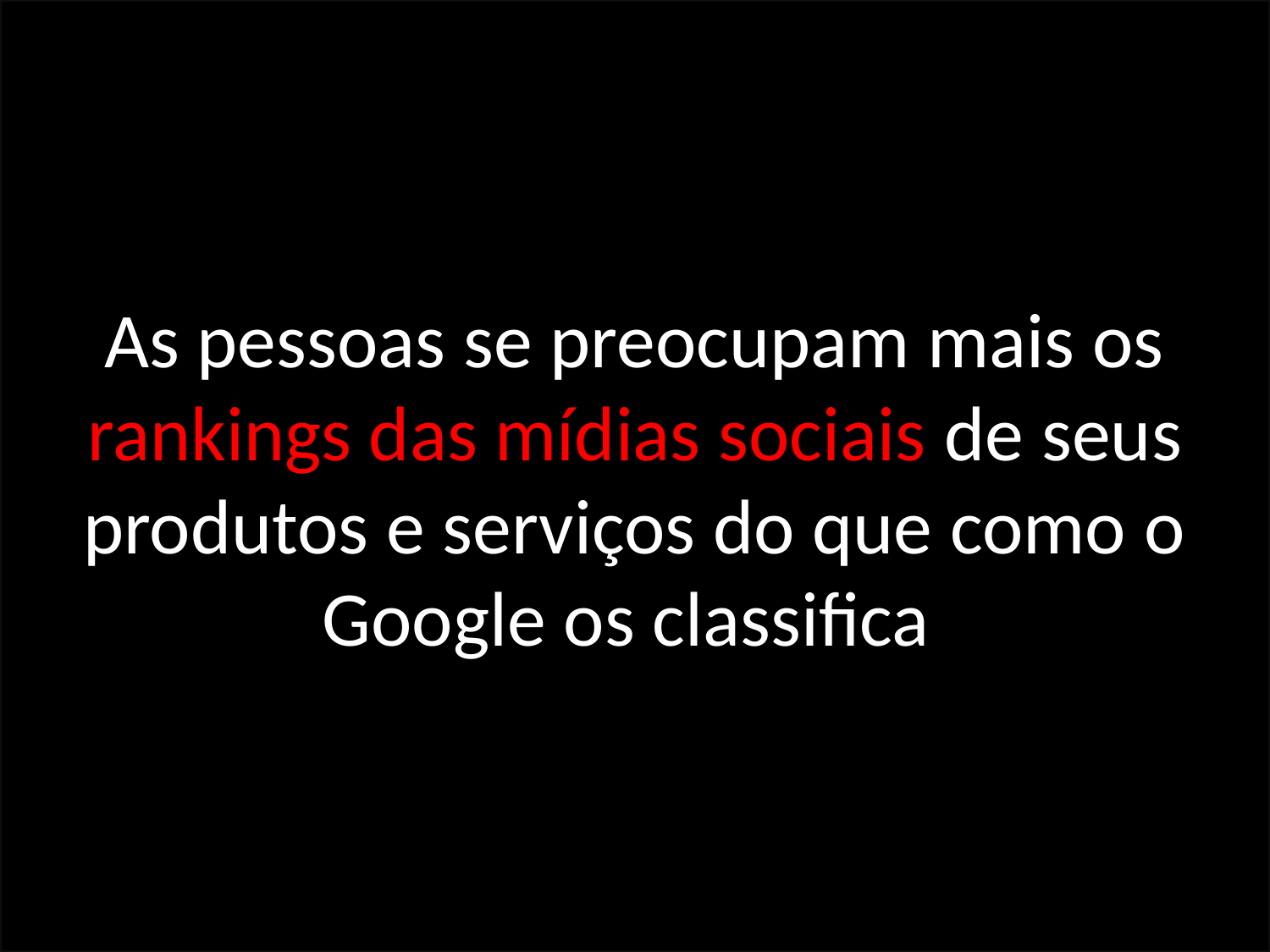

As pessoas se preocupam mais os rankings das mídias sociais de seus produtos e serviços do que como o Google os classifica
#